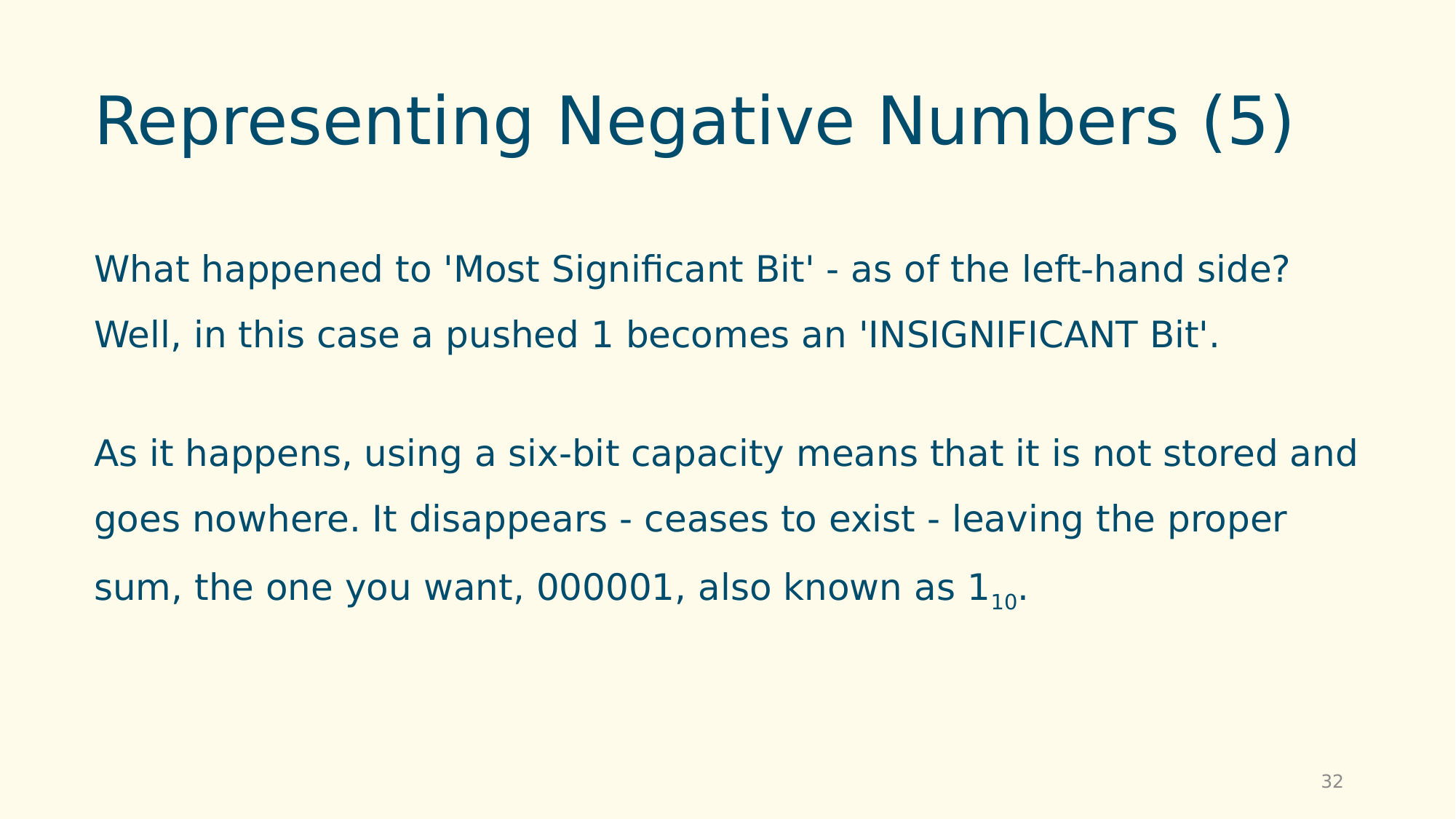

# Representing Negative Numbers (5)
What happened to 'Most Significant Bit' - as of the left-hand side? Well, in this case a pushed 1 becomes an 'INSIGNIFICANT Bit'.

As it happens, using a six-bit capacity means that it is not stored and goes nowhere. It disappears - ceases to exist - leaving the proper sum, the one you want, 000001, also known as 110.
32